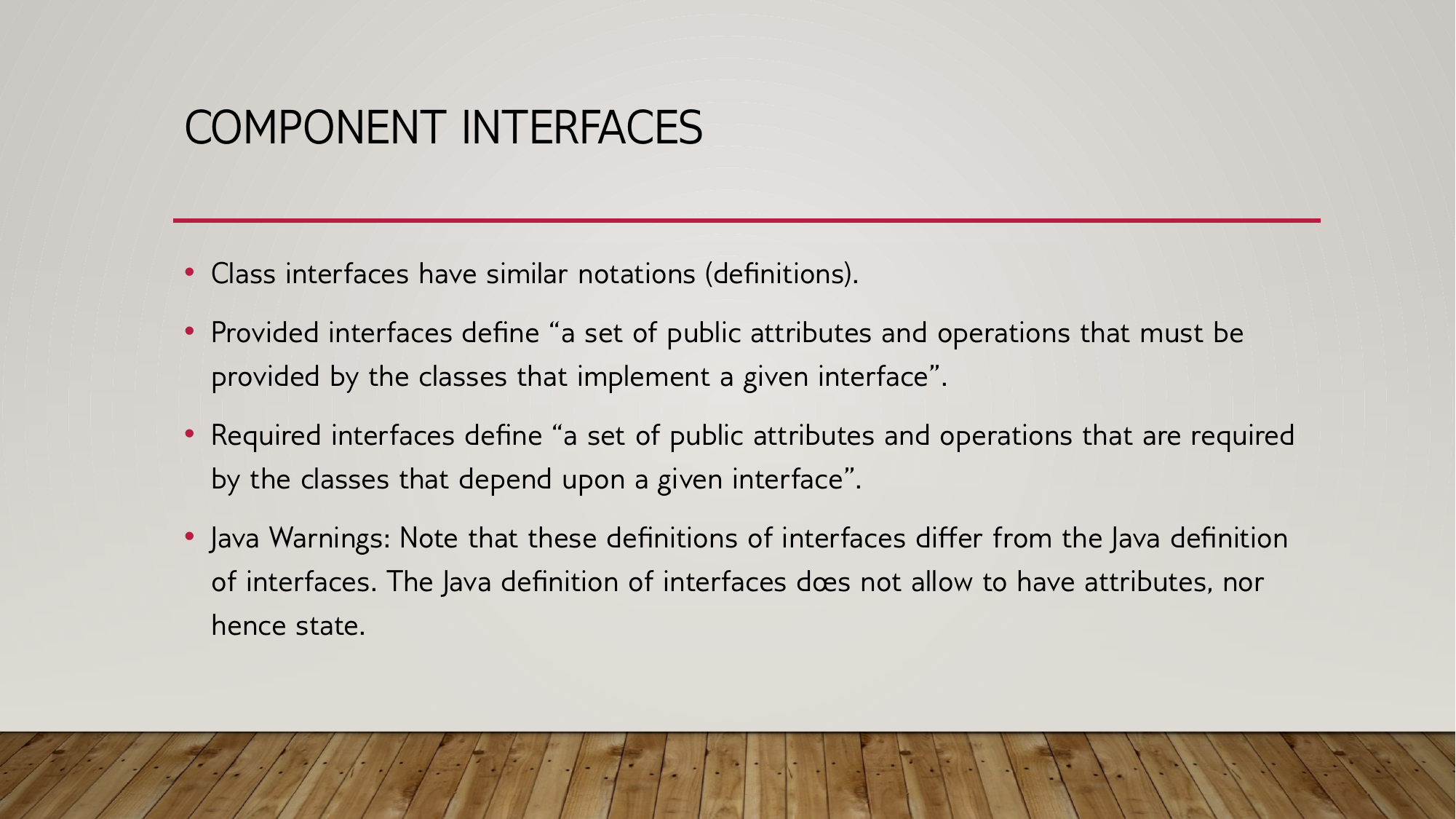

# Component interfaces
Class interfaces have similar notations (definitions).
Provided interfaces define “a set of public attributes and operations that must be provided by the classes that implement a given interface”.
Required interfaces define “a set of public attributes and operations that are required by the classes that depend upon a given interface”.
Java Warnings: Note that these definitions of interfaces differ from the Java definition of interfaces. The Java definition of interfaces does not allow to have attributes, nor hence state.